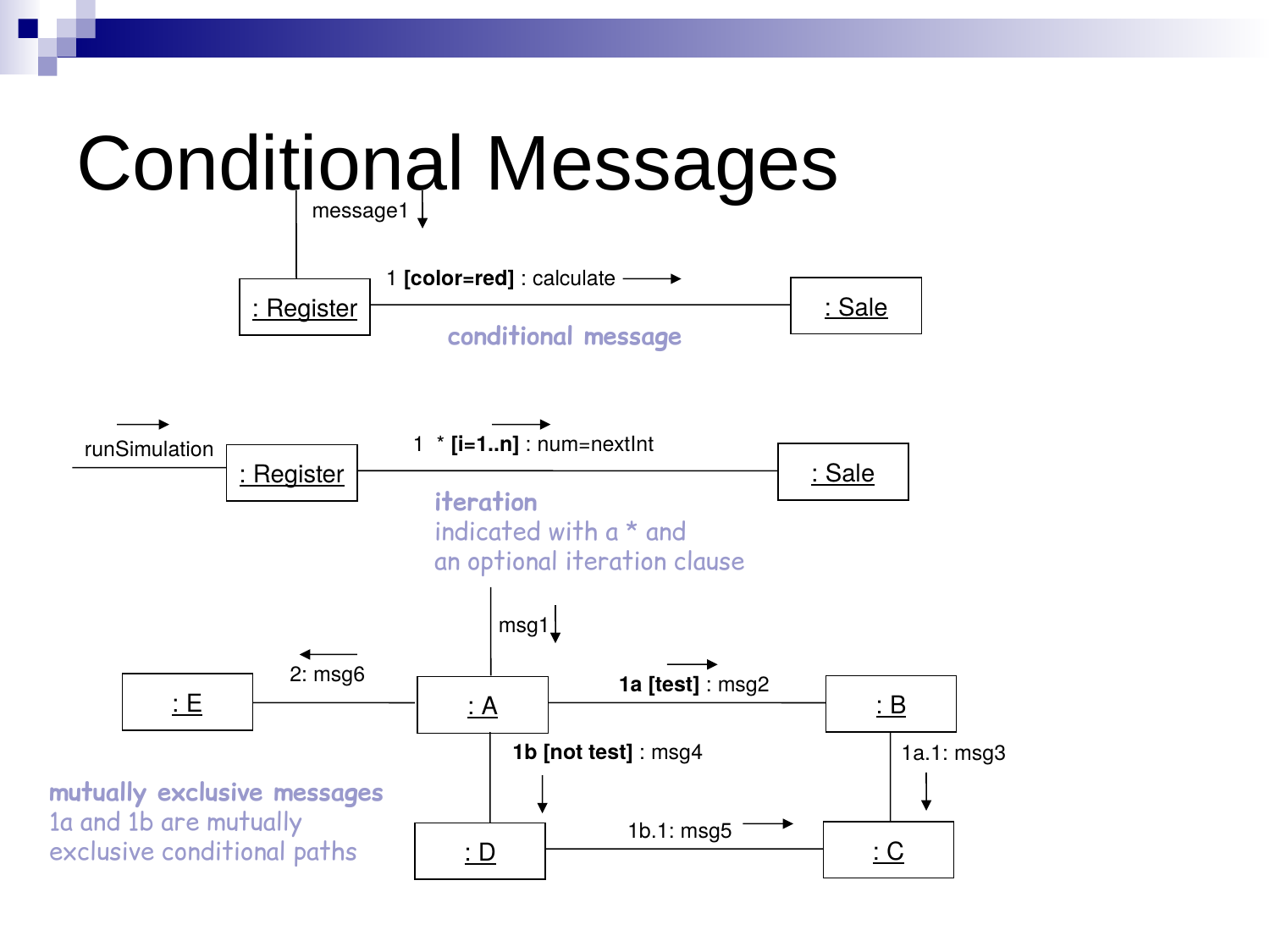

Conditional Messages

message1

1 [color=red] : calculate
: Sale
: Register

conditional message

1  * [i=1..n] : num=nextInt

runSimulation
: Sale
: Register

iteration
indicated with a * and
an optional iteration clause

msg1

2: msg6

1a [test] : msg2

: E
: B
: A

1b [not test] : msg4

1a.1: msg3
mutually exclusive messages
1a and 1b are mutually exclusive conditional paths

1b.1: msg5
: C
: D